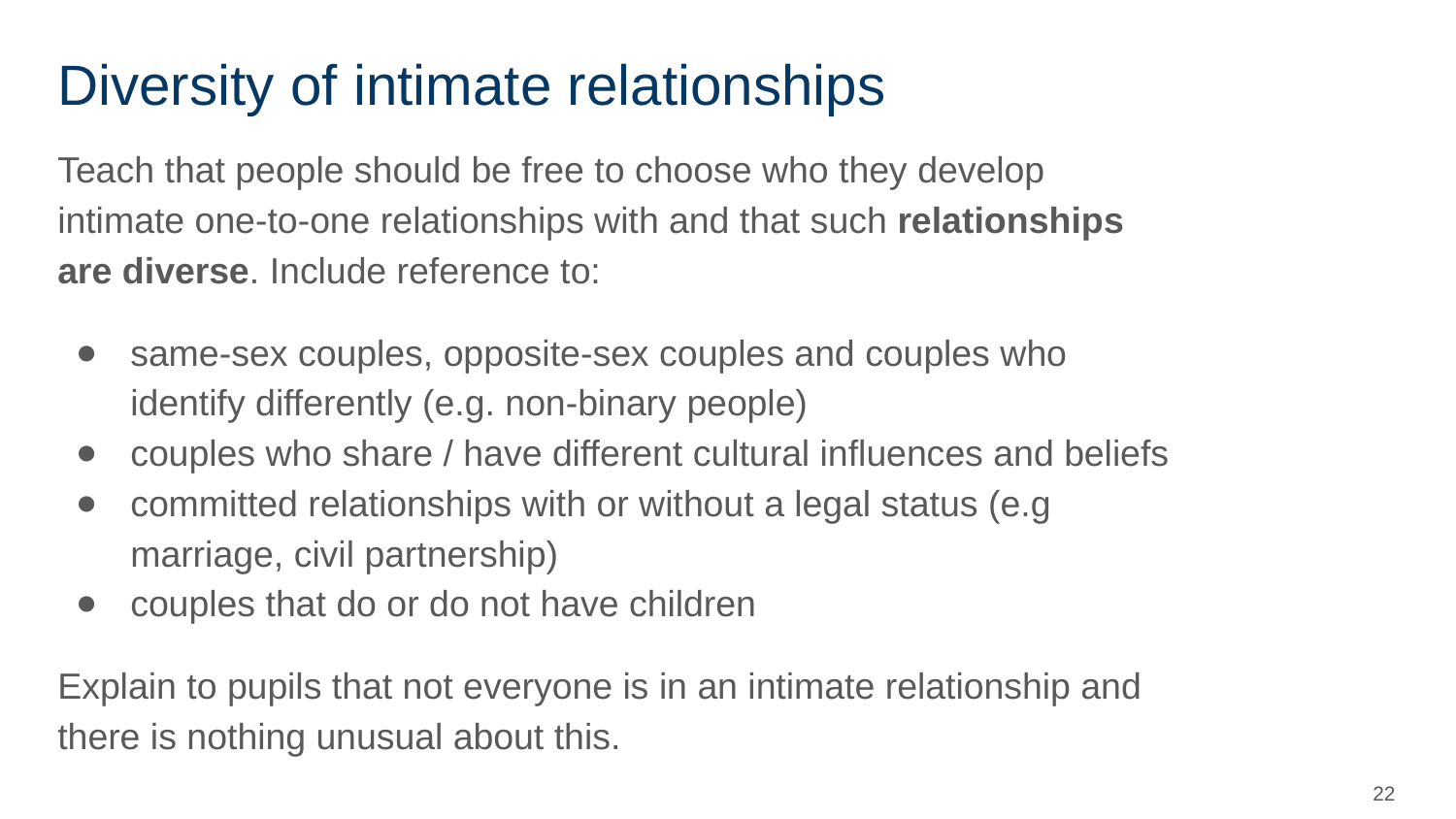

# Diversity of intimate relationships

Teach that people should be free to choose who they develop intimate one-to-one relationships with and that such relationships are diverse. Include reference to:
same-sex couples, opposite-sex couples and couples who identify differently (e.g. non-binary people)
couples who share / have different cultural influences and beliefs
committed relationships with or without a legal status (e.g marriage, civil partnership)
couples that do or do not have children
Explain to pupils that not everyone is in an intimate relationship and there is nothing unusual about this.

22